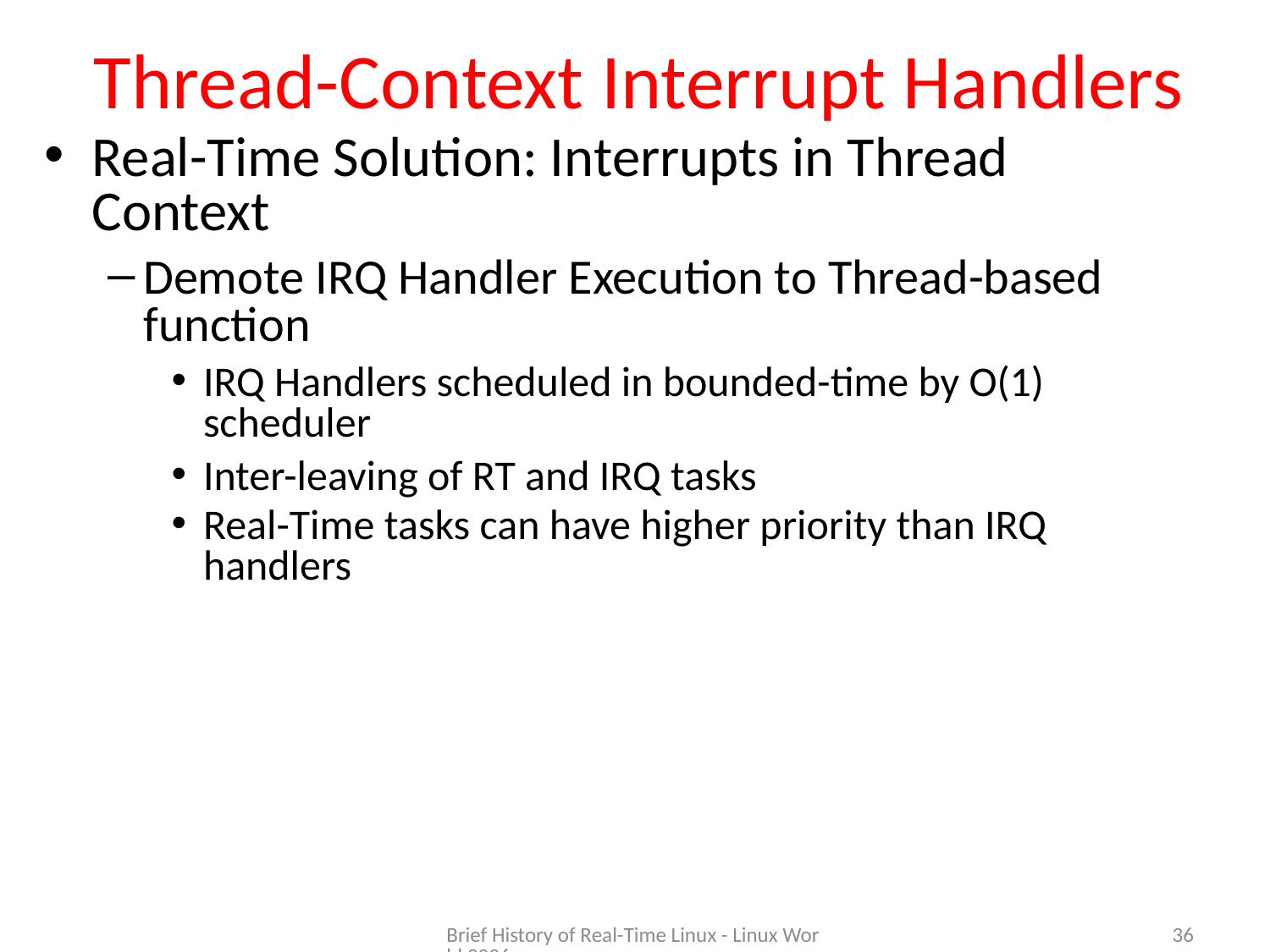

# Thread-Context Interrupt Handlers
Real-Time Solution: Interrupts in Thread Context
Demote IRQ Handler Execution to Thread-based function
IRQ Handlers scheduled in bounded-time by O(1) scheduler
Inter-leaving of RT and IRQ tasks
Real-Time tasks can have higher priority than IRQ handlers
Brief History of Real-Time Linux - Linux World 2006
36